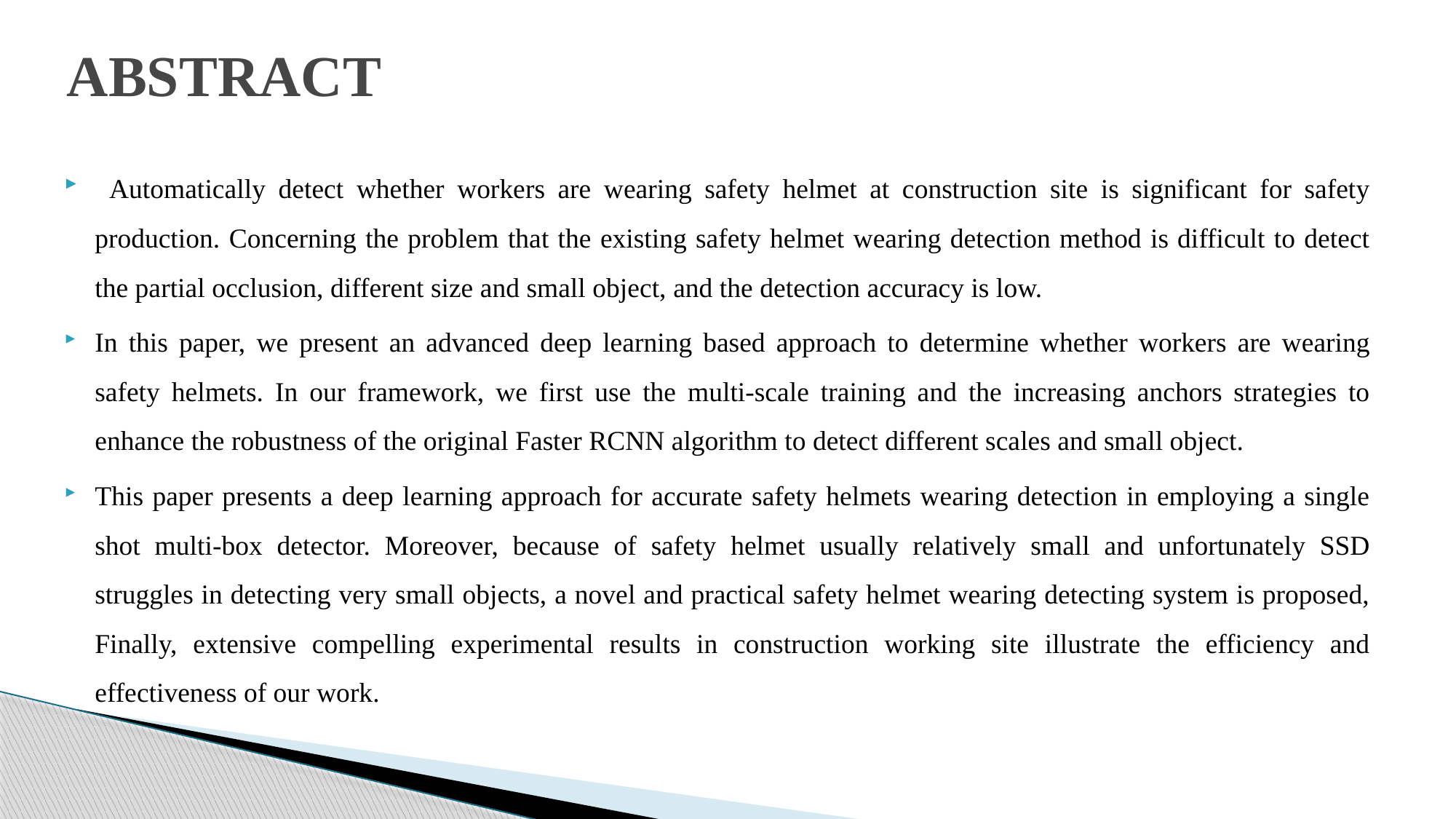

# ABSTRACT
 Automatically detect whether workers are wearing safety helmet at construction site is significant for safety production. Concerning the problem that the existing safety helmet wearing detection method is difficult to detect the partial occlusion, different size and small object, and the detection accuracy is low.
In this paper, we present an advanced deep learning based approach to determine whether workers are wearing safety helmets. In our framework, we first use the multi-scale training and the increasing anchors strategies to enhance the robustness of the original Faster RCNN algorithm to detect different scales and small object.
This paper presents a deep learning approach for accurate safety helmets wearing detection in employing a single shot multi-box detector. Moreover, because of safety helmet usually relatively small and unfortunately SSD struggles in detecting very small objects, a novel and practical safety helmet wearing detecting system is proposed, Finally, extensive compelling experimental results in construction working site illustrate the efficiency and effectiveness of our work.